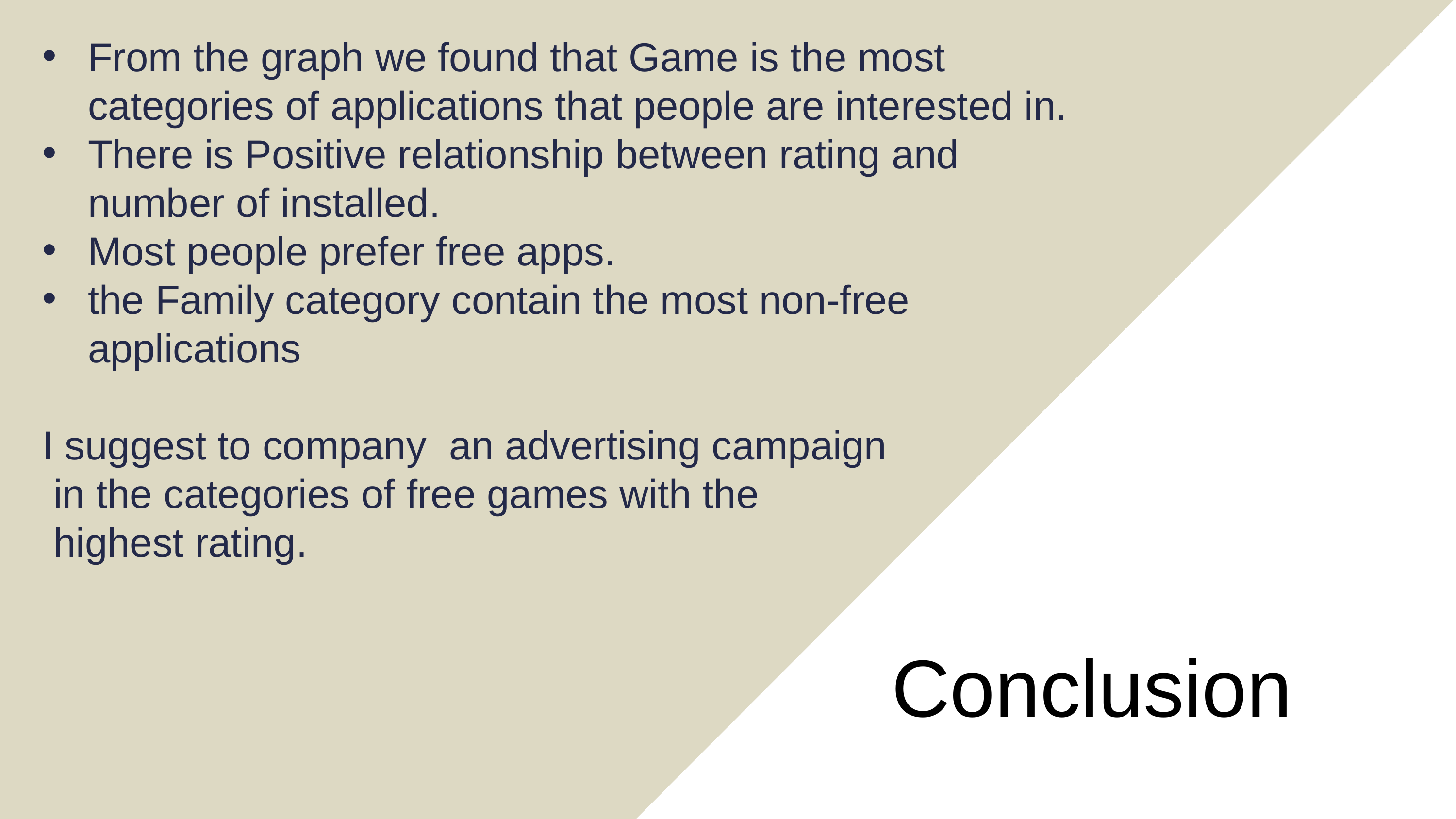

From the graph we found that Game is the most categories of applications that people are interested in.
There is Positive relationship between rating and number of installed.
Most people prefer free apps.
the Family category contain the most non-free applications

I suggest to company  an advertising campaign
 in the categories of free games with the
 highest rating.

Conclusion